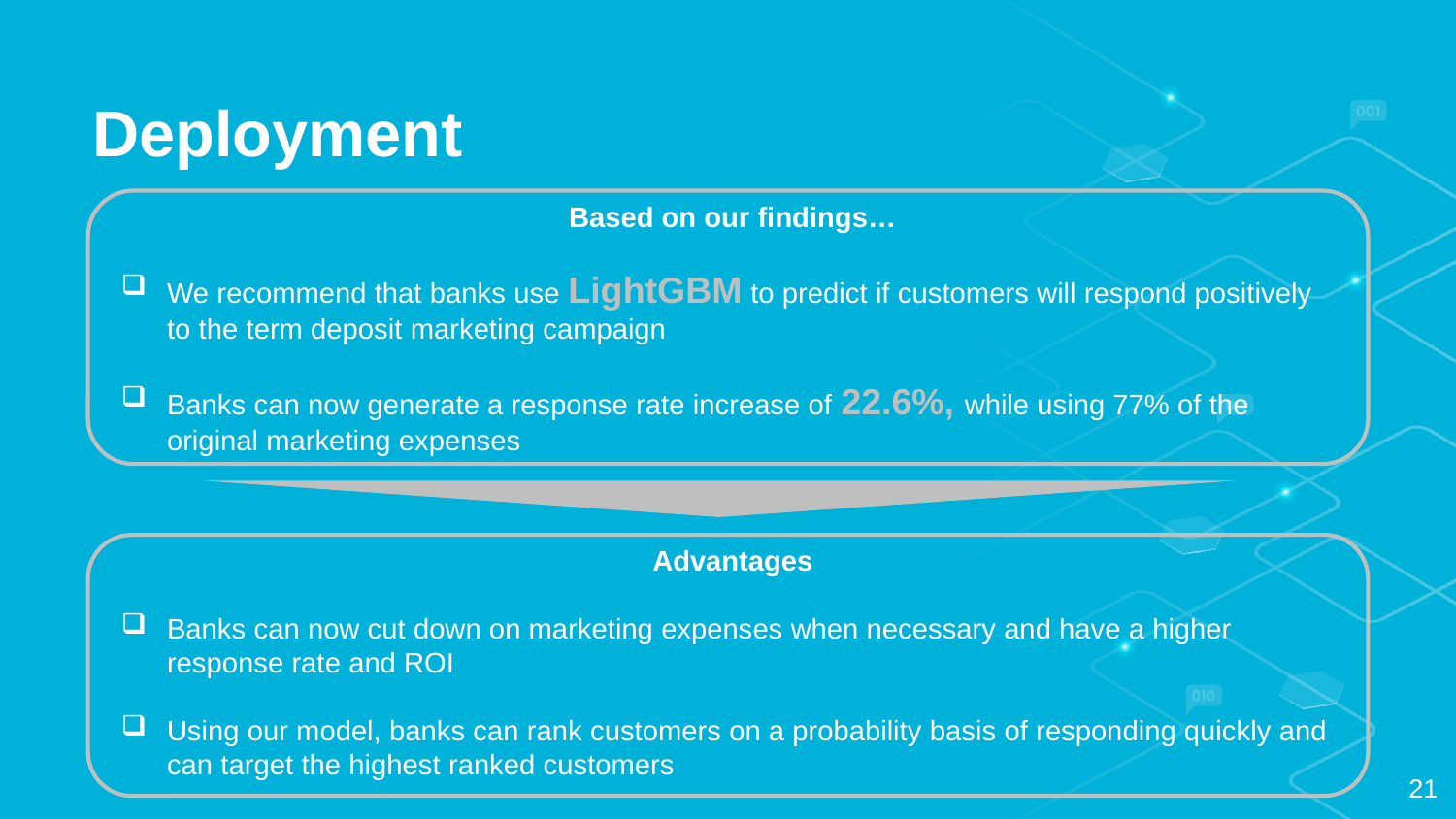

# Deployment

Based on our findings…

We recommend that banks use LightGBM to predict if customers will respond positively to the term deposit marketing campaign

Banks can now generate a response rate increase of 22.6%, while using 77% of the original marketing expenses

Advantages

Banks can now cut down on marketing expenses when necessary and have a higher response rate and ROI

Using our model, banks can rank customers on a probability basis of responding quickly and can target the highest ranked customers

21